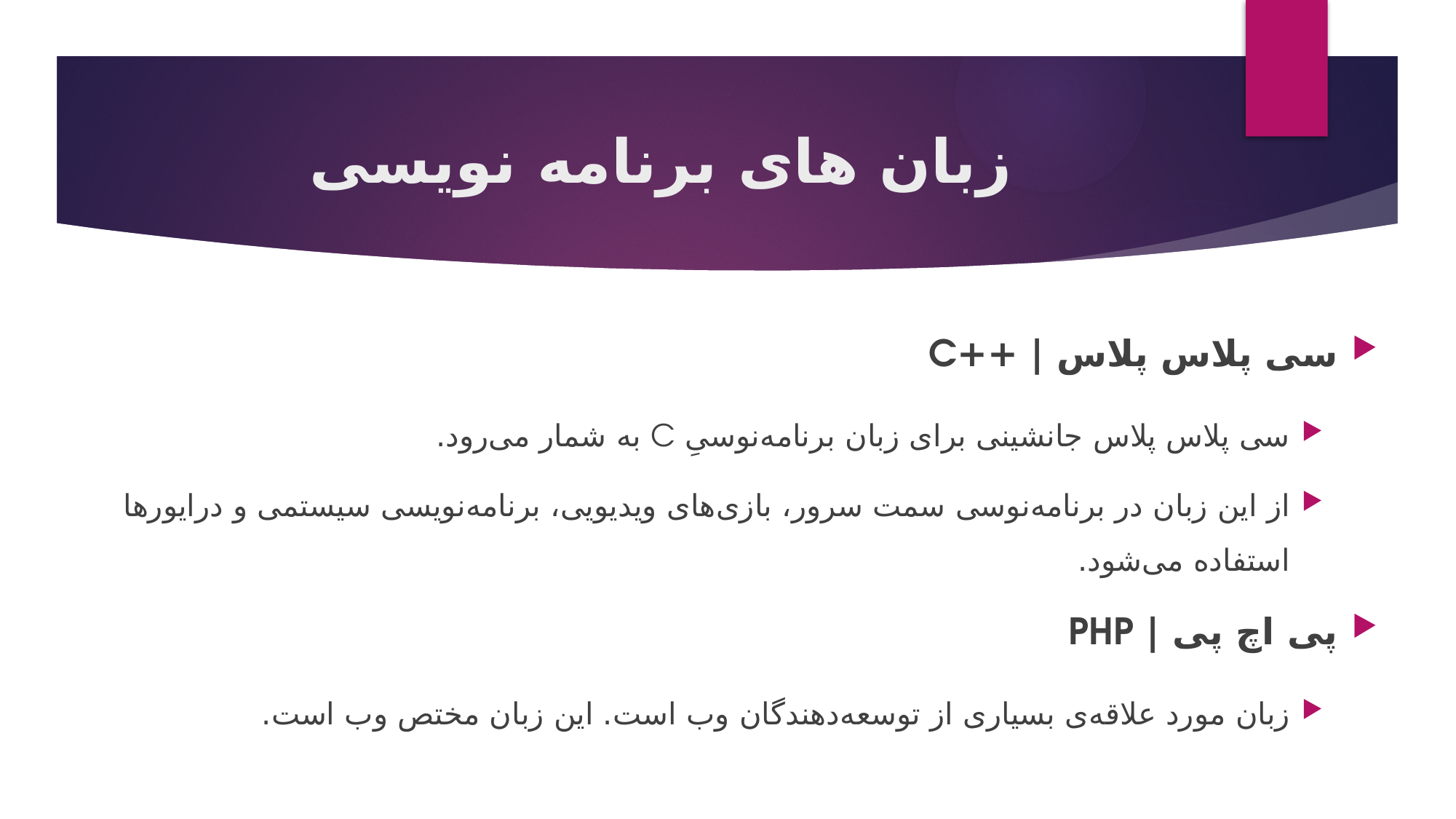

# زبان های برنامه نویسی
سی پلاس پلاس | ++C
سی پلاس پلاس جانشینی برای زبان برنامه‌نوسیِ C به شمار می‌رود.
از این زبان در برنامه‌نوسی سمت سرور، بازی‌های ویدیویی، برنامه‌نویسی سیستمی و درایورها استفاده می‌شود.
پی اچ پی | PHP
زبان مورد علاقه‌ی بسیاری از توسعه‌دهندگان وب است. این زبان مختص وب است.